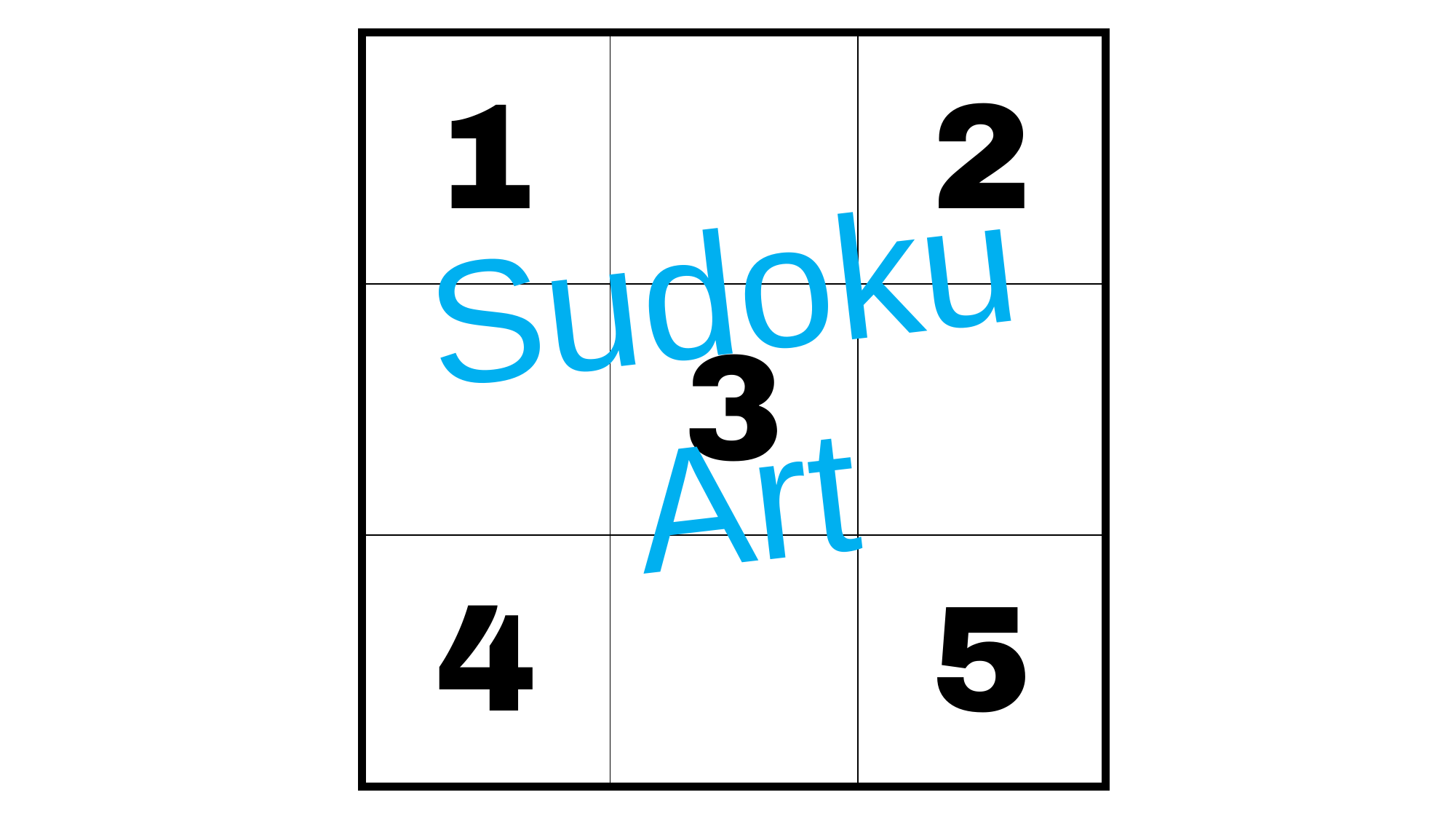

| 1 |  | 2 |
| --- | --- | --- |
|  | 3 |  |
| 4 |  | 5 |
Sudoku Art